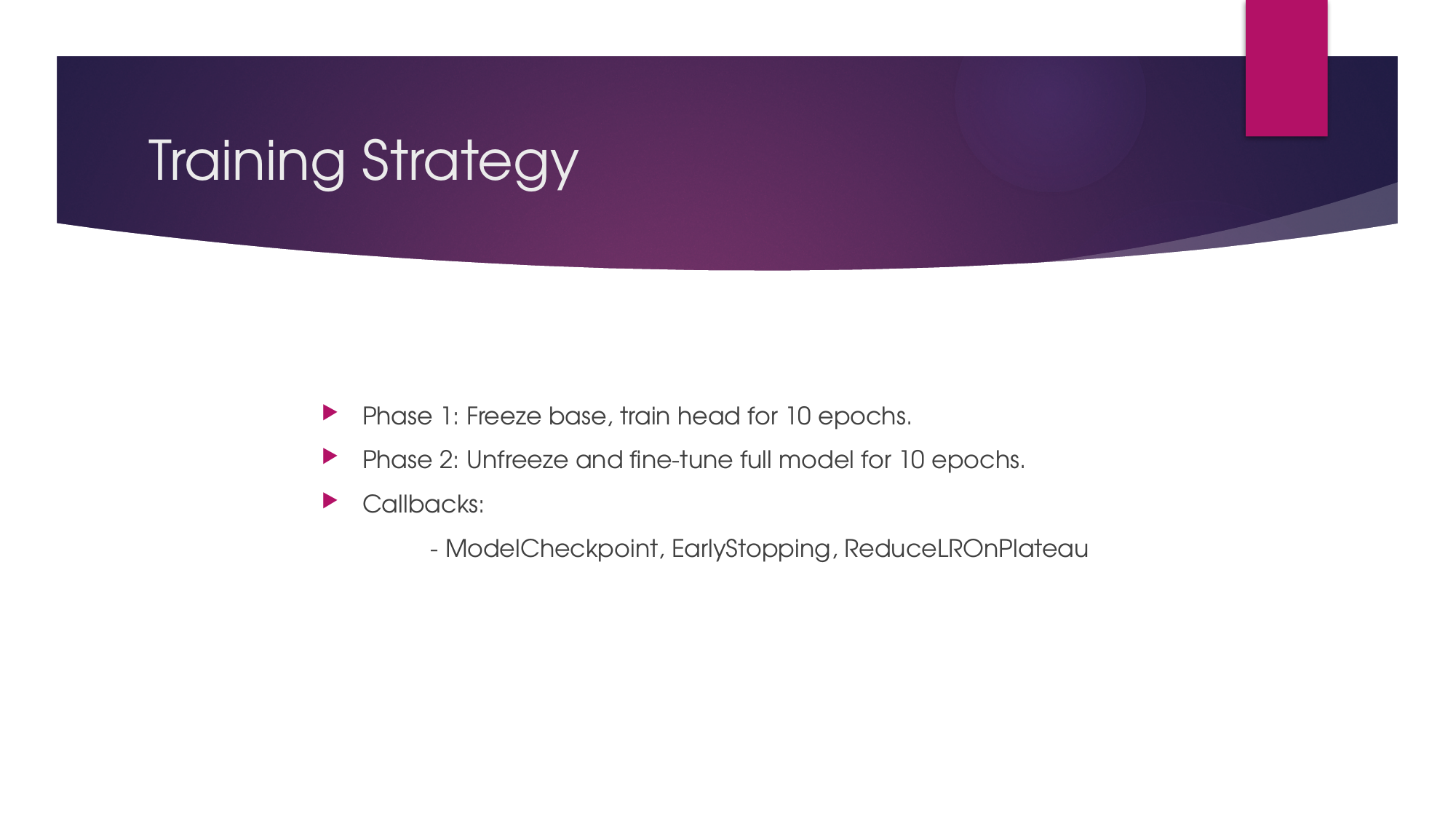

# Training Strategy
Phase 1: Freeze base, train head for 10 epochs.
Phase 2: Unfreeze and fine-tune full model for 10 epochs.
Callbacks:
	- ModelCheckpoint, EarlyStopping, ReduceLROnPlateau